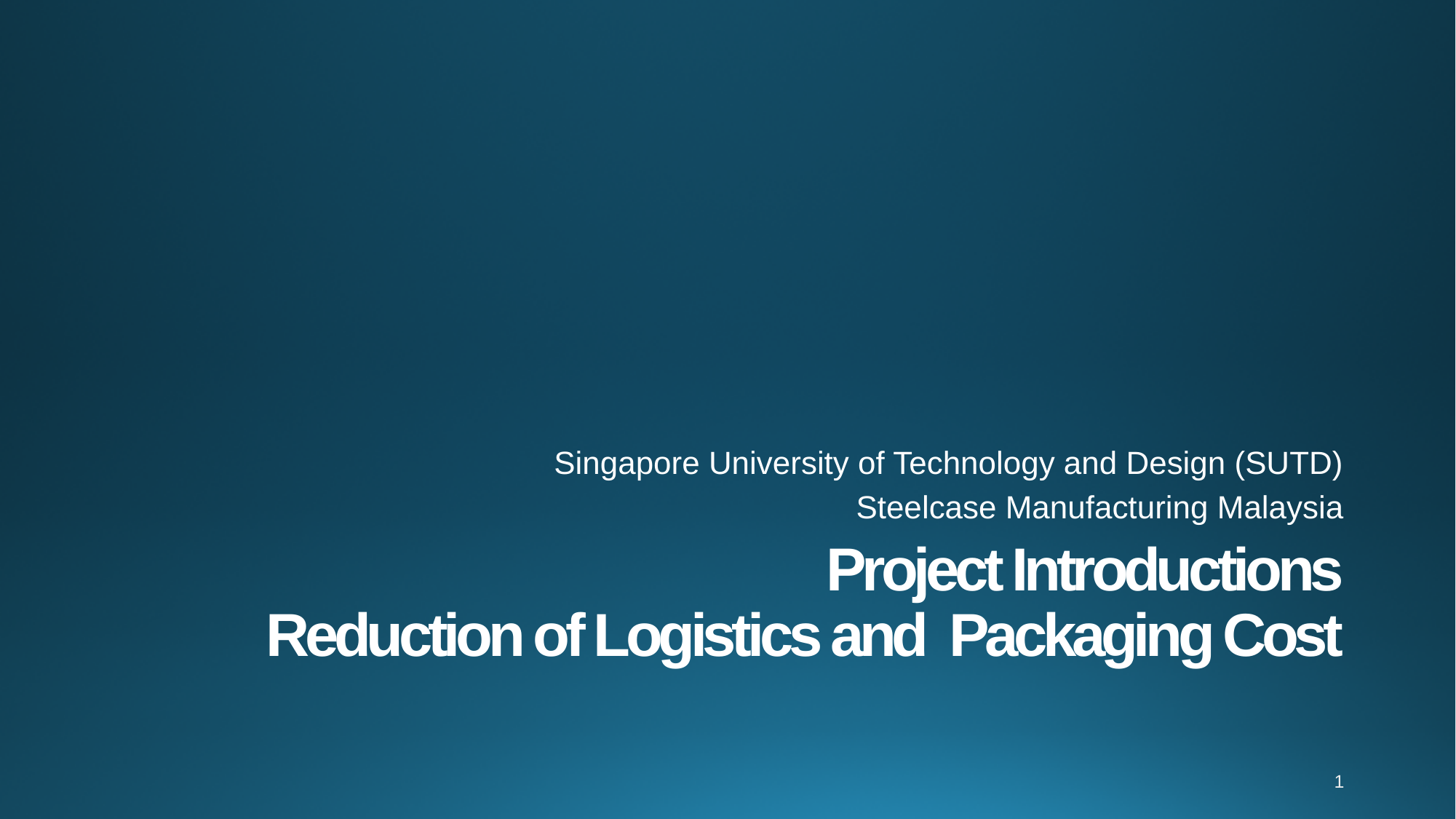

Singapore University of Technology and Design (SUTD)
Steelcase Manufacturing Malaysia
# Project Introductions Reduction of Logistics and  Packaging Cost
1